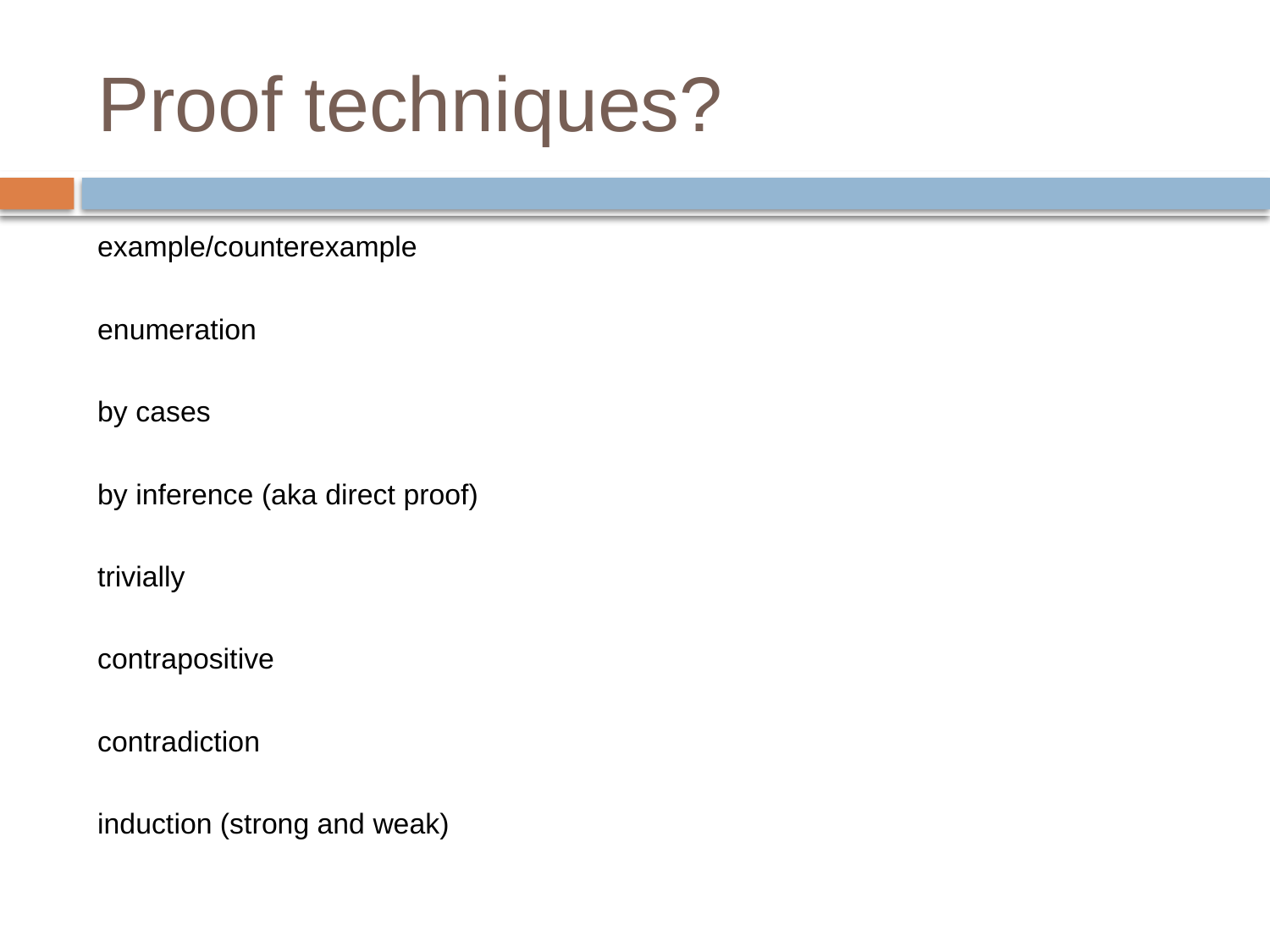

# Proof techniques?
example/counterexample

enumeration

by cases

by inference (aka direct proof)

trivially

contrapositive

contradiction

induction (strong and weak)